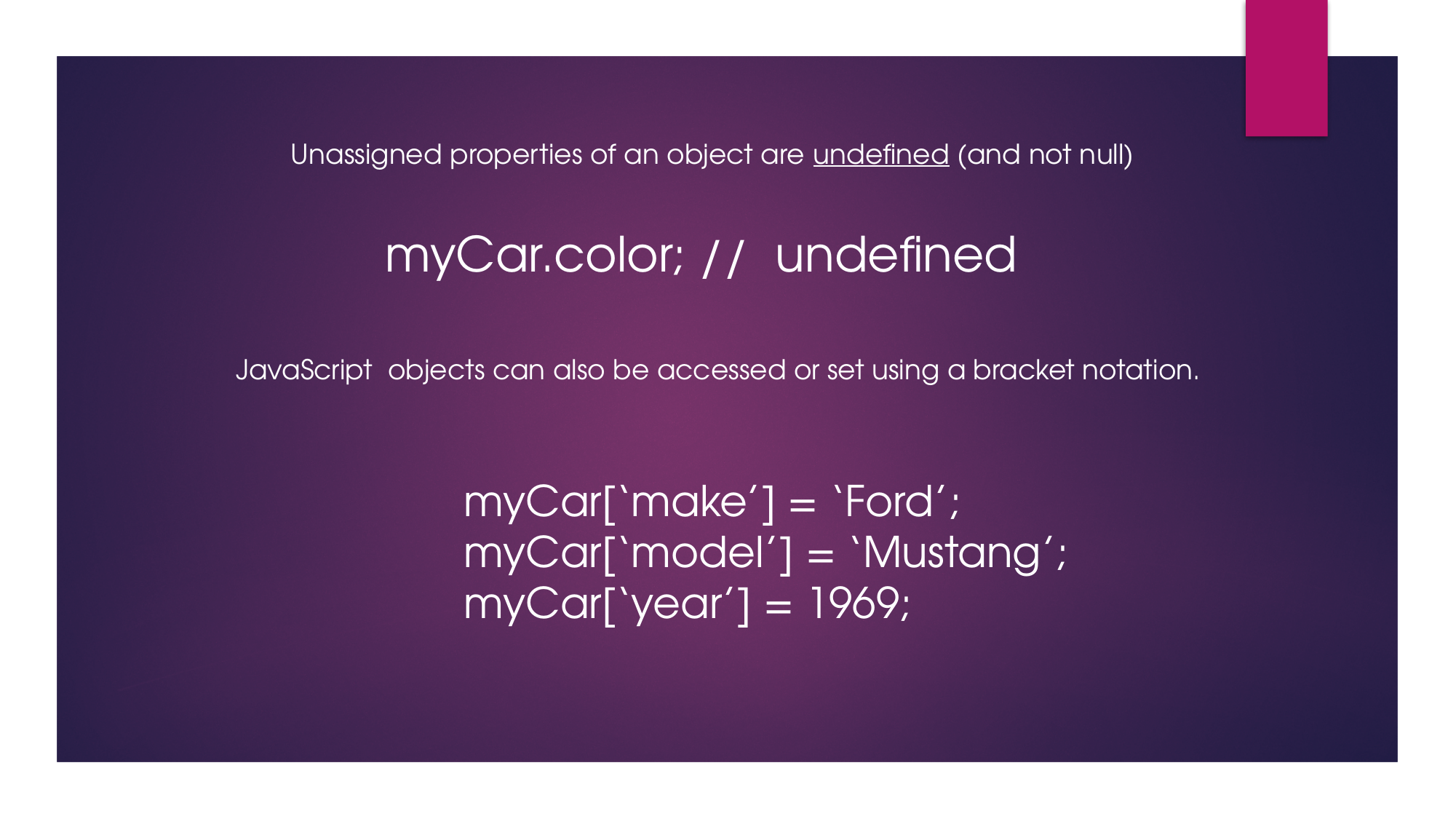

Unassigned properties of an object are undefined (and not null)
myCar.color; //  undefined
JavaScript  objects can also be accessed or set using a bracket notation.
myCar[‘make’] = ‘Ford’;
myCar[‘model’] = ‘Mustang’;
myCar[‘year’] = 1969;